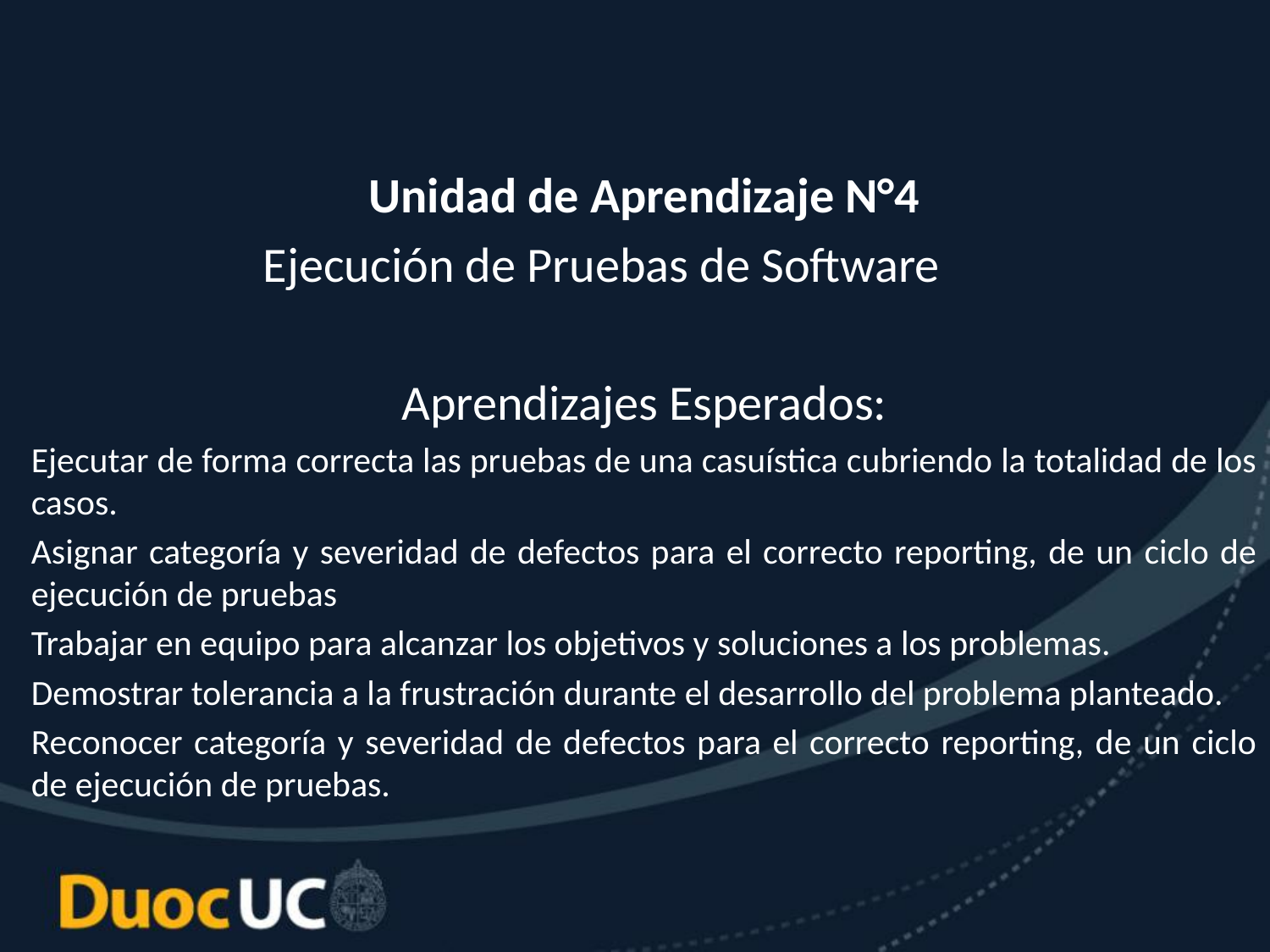

Unidad de Aprendizaje N°4
Ejecución de Pruebas de Software

Aprendizajes Esperados:
Ejecutar de forma correcta las pruebas de una casuística cubriendo la totalidad de los casos.
Asignar categoría y severidad de defectos para el correcto reporting, de un ciclo de ejecución de pruebas
Trabajar en equipo para alcanzar los objetivos y soluciones a los problemas.
Demostrar tolerancia a la frustración durante el desarrollo del problema planteado.
Reconocer categoría y severidad de defectos para el correcto reporting, de un ciclo de ejecución de pruebas.